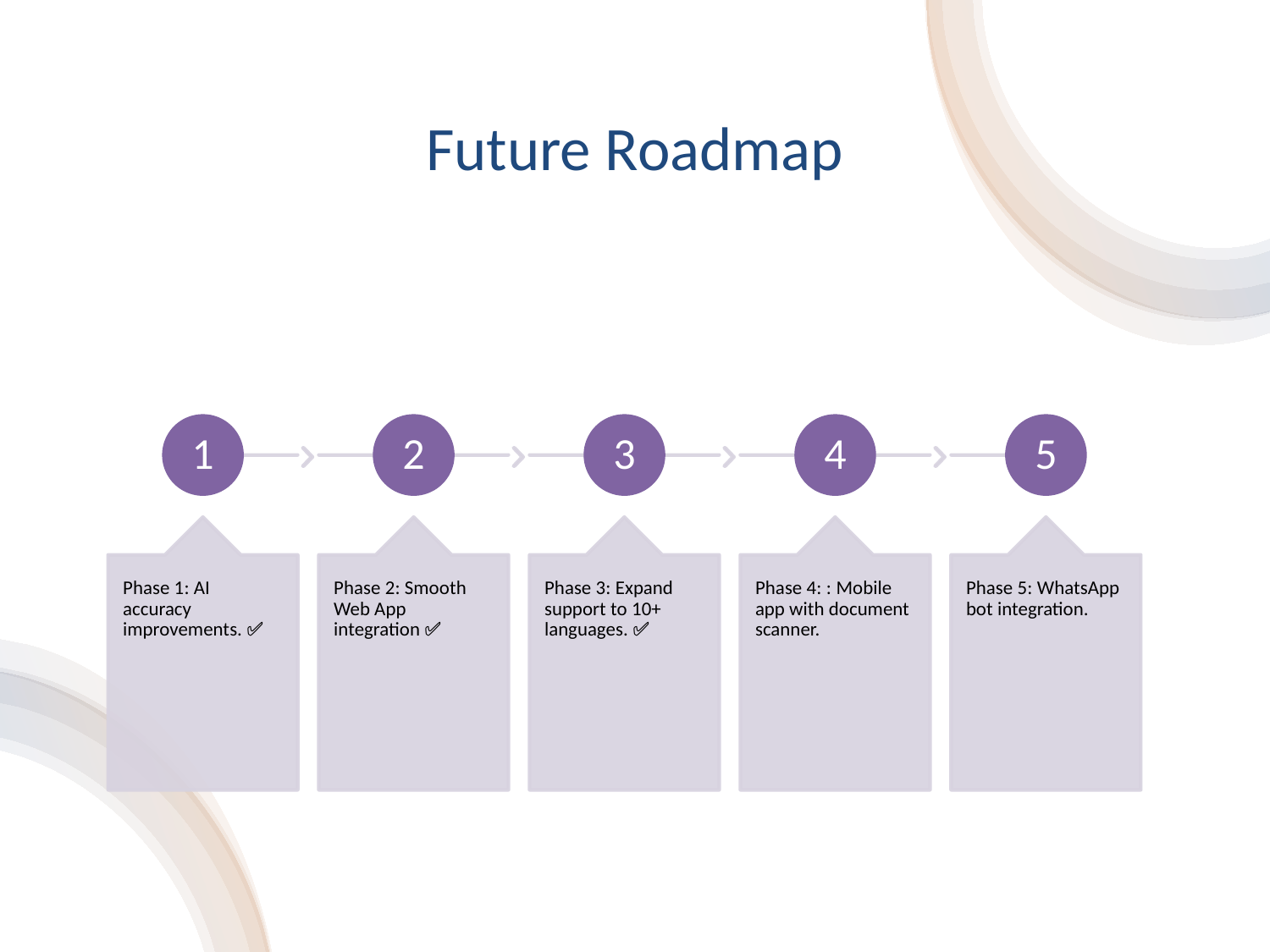

# Future Roadmap
1
Phase 1: AI accuracy improvements. ✅
2
Phase 2: Smooth Web App integration ✅
3
Phase 3: Expand support to 10+ languages. ✅
4
Phase 4: : Mobile app with document scanner.
5
Phase 5: WhatsApp bot integration.